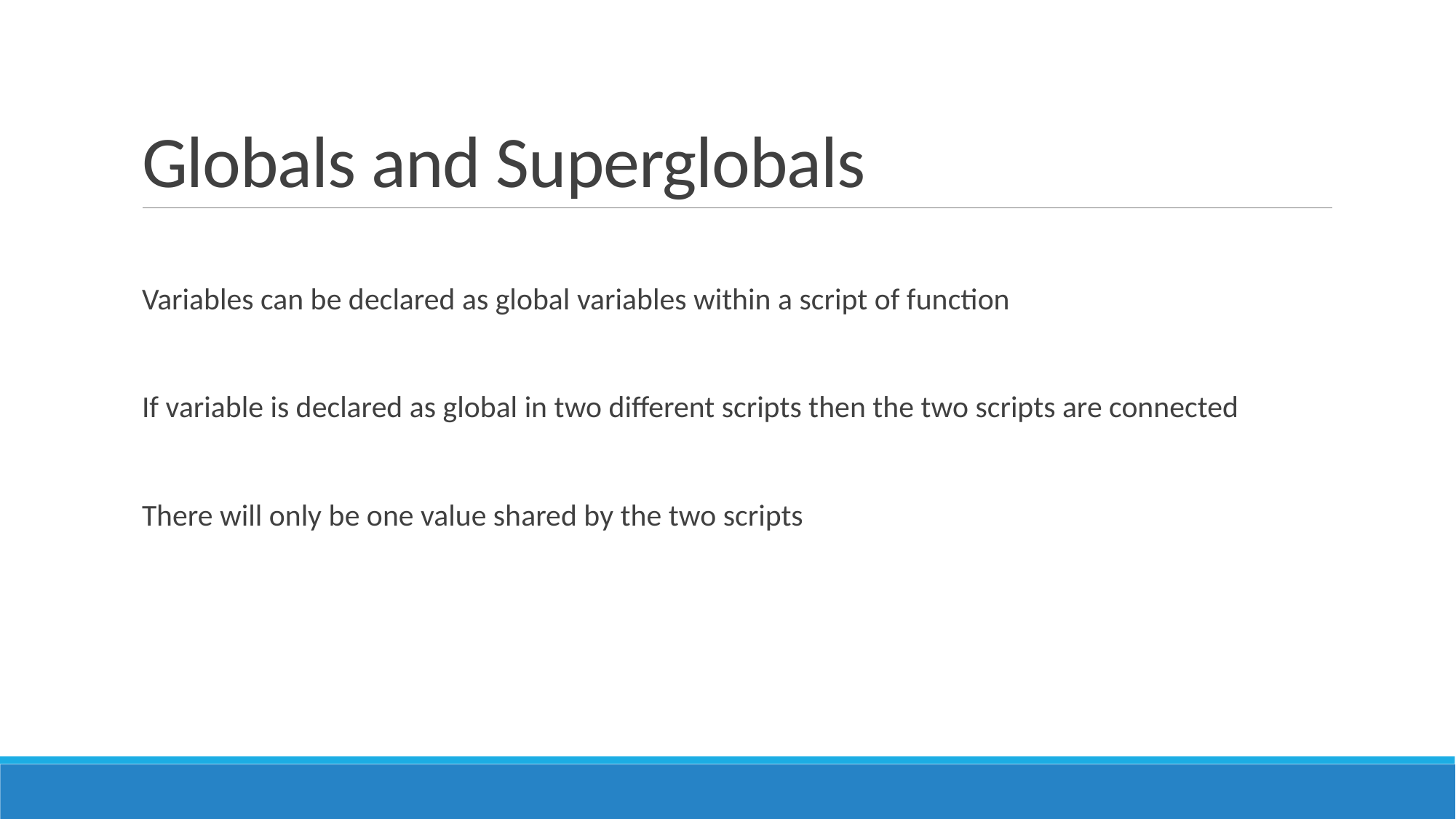

# Globals and Superglobals

Variables can be declared as global variables within a script of function

If variable is declared as global in two different scripts then the two scripts are connected

There will only be one value shared by the two scripts